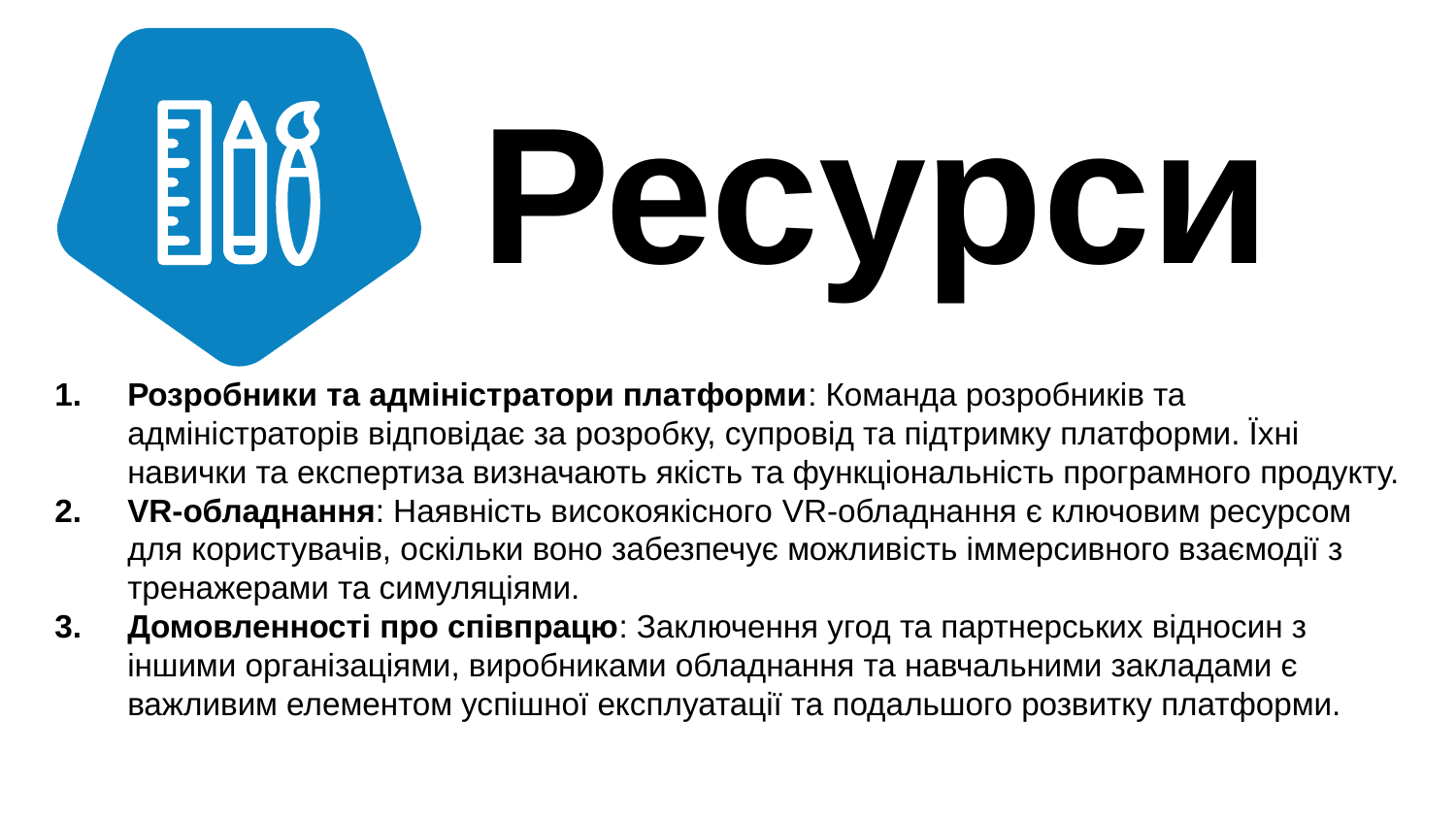

# Ресурси

Розробники та адміністратори платформи: Команда розробників та адміністраторів відповідає за розробку, супровід та підтримку платформи. Їхні навички та експертиза визначають якість та функціональність програмного продукту.
VR-обладнання: Наявність високоякісного VR-обладнання є ключовим ресурсом для користувачів, оскільки воно забезпечує можливість іммерсивного взаємодії з тренажерами та симуляціями.
Домовленності про співпрацю: Заключення угод та партнерських відносин з іншими організаціями, виробниками обладнання та навчальними закладами є важливим елементом успішної експлуатації та подальшого розвитку платформи.